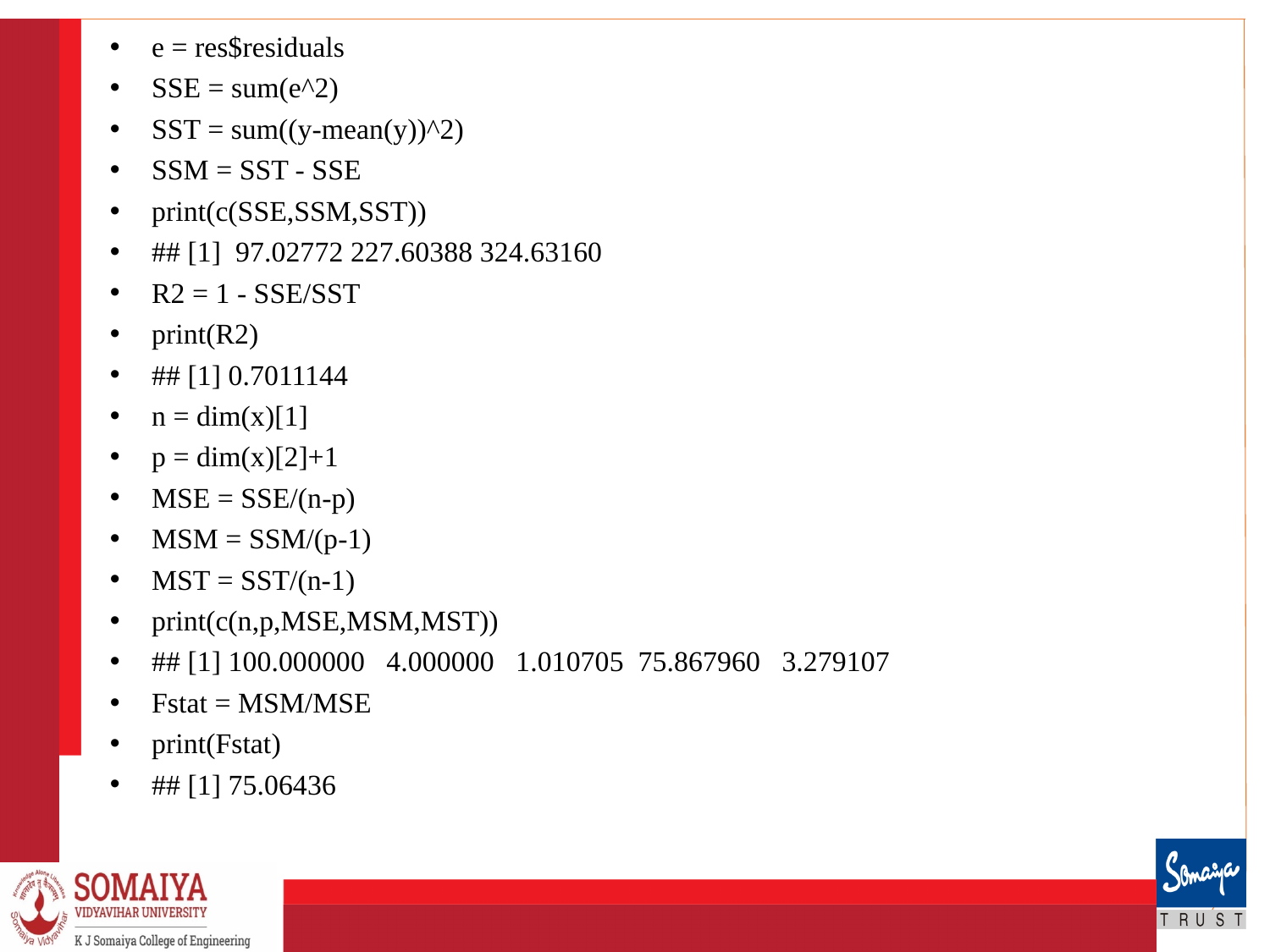

e = res$residuals
SSE = sum(e^2)
SST = sum((y-mean(y))^2)
SSM = SST - SSE
print(c(SSE,SSM,SST))
## [1]  97.02772 227.60388 324.63160
R2 = 1 - SSE/SST
print(R2)
## [1] 0.7011144
n = dim(x)[1]
p = dim(x)[2]+1
MSE = SSE/(n-p)
MSM = SSM/(p-1)
MST = SST/(n-1)
print(c(n,p,MSE,MSM,MST))
## [1] 100.000000   4.000000   1.010705  75.867960   3.279107
Fstat = MSM/MSE
print(Fstat)
## [1] 75.06436